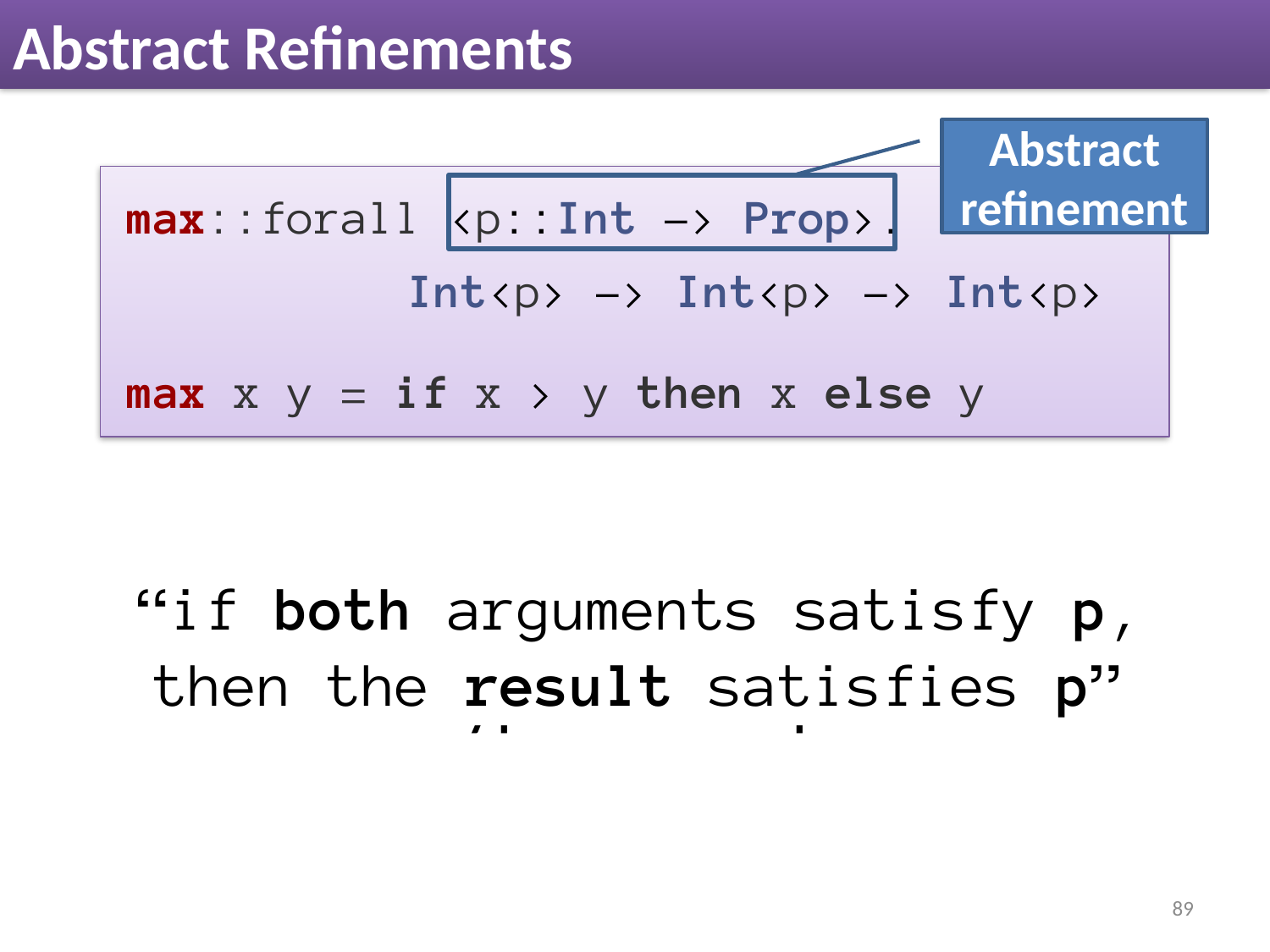

# Abstract Refinements
Abstract
refinement
 max::forall <p::Int -> Prop>.
        	  Int<p> -> Int<p> -> Int<p>

 max x y = if x > y then x else y

Solution:
Parameterize Type Over Input Refinement
“if both arguments satisfy p,
then the result satisfies p”
89